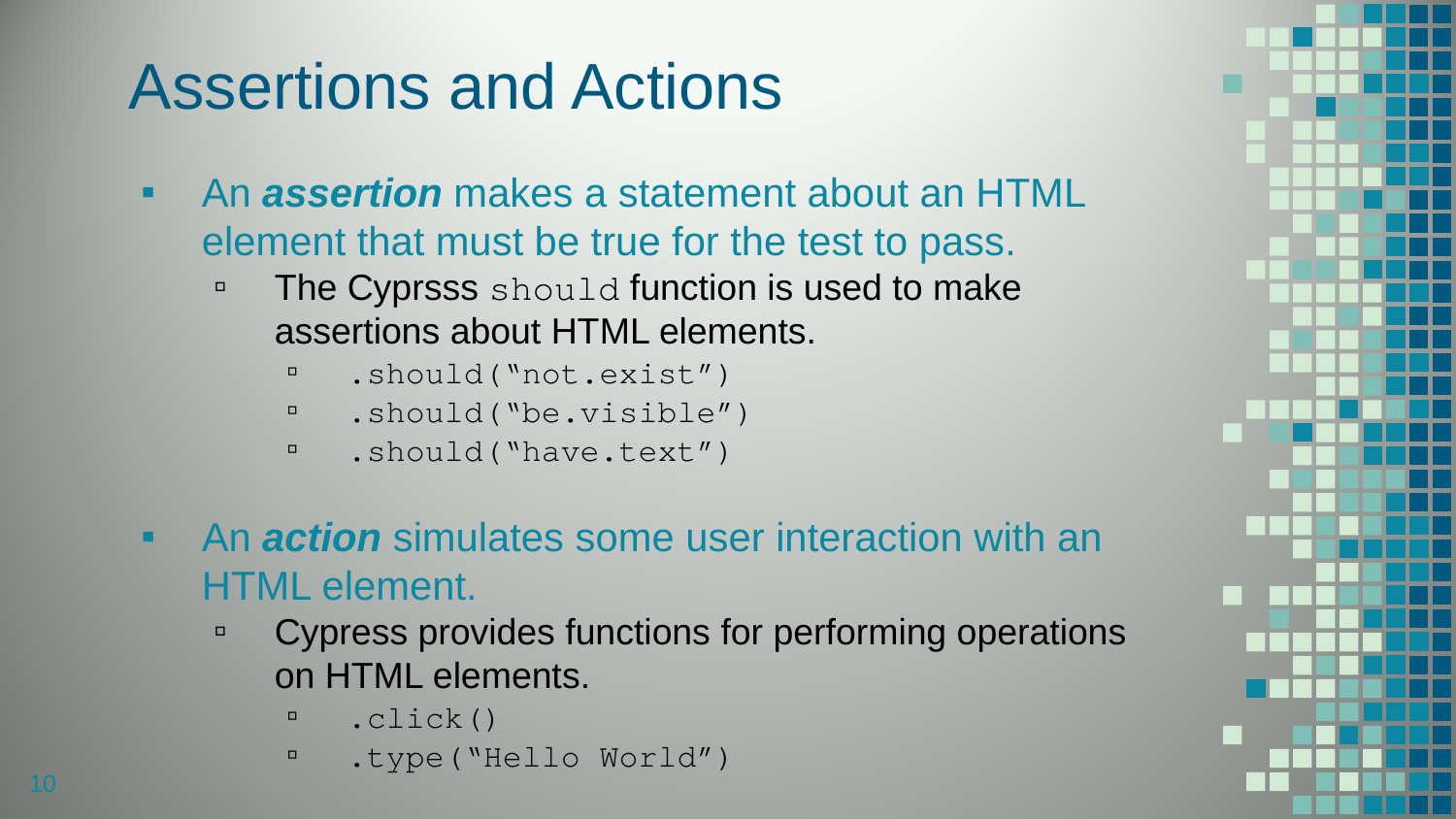

# Assertions and Actions
An assertion makes a statement about an HTML element that must be true for the test to pass.
The Cyprsss should function is used to make assertions about HTML elements.
.should(“not.exist”)
.should(“be.visible”)
.should(“have.text”)

An action simulates some user interaction with an HTML element.
Cypress provides functions for performing operations on HTML elements.
.click()
.type(“Hello World”)
10